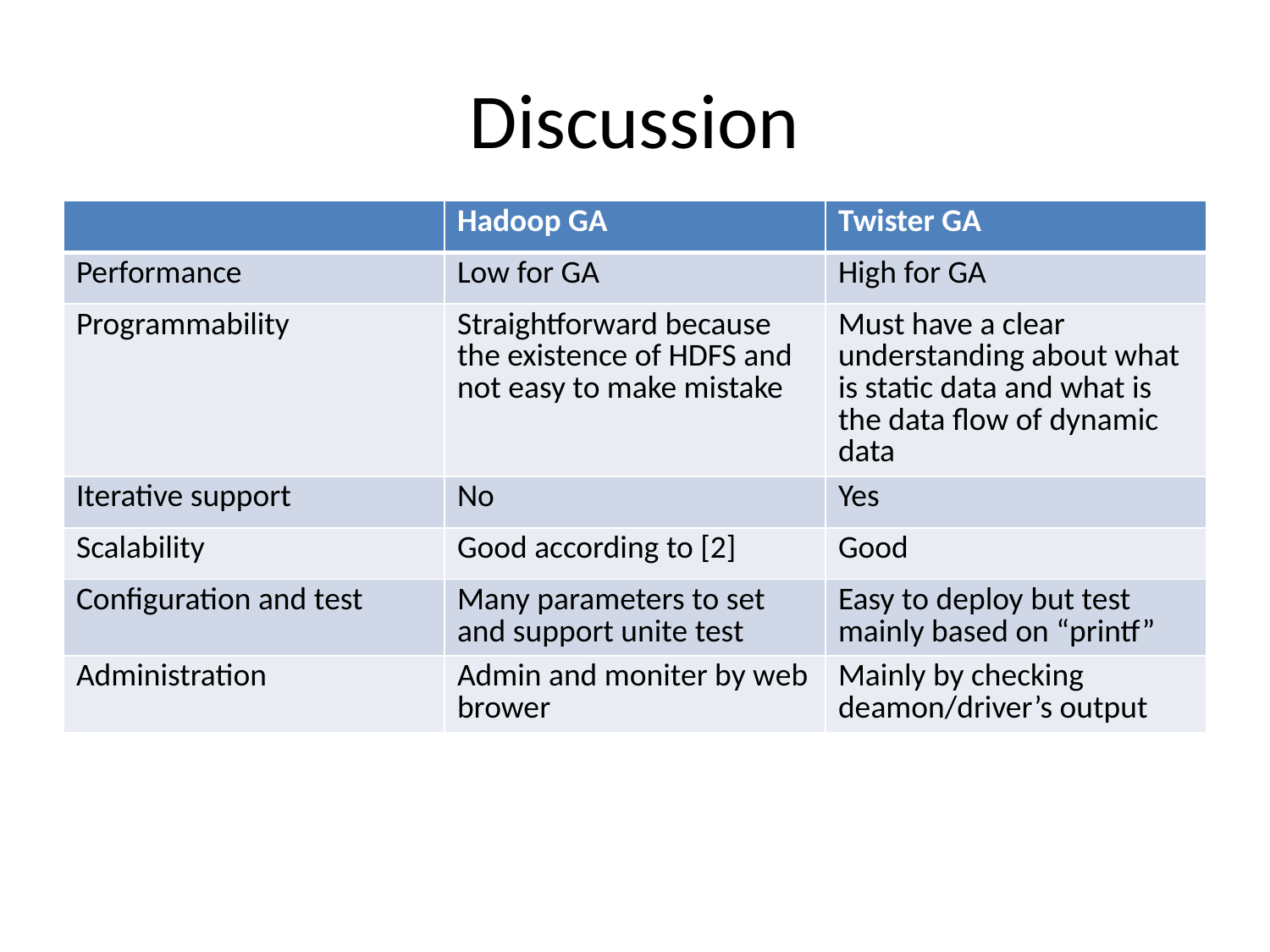

# Discussion
|  | Hadoop GA | Twister GA |
| --- | --- | --- |
| Performance | Low for GA | High for GA |
| Programmability | Straightforward because the existence of HDFS and not easy to make mistake | Must have a clear understanding about what is static data and what is the data flow of dynamic data |
| Iterative support | No | Yes |
| Scalability | Good according to [2] | Good |
| Configuration and test | Many parameters to set and support unite test | Easy to deploy but test mainly based on “printf” |
| Administration | Admin and moniter by web brower | Mainly by checking deamon/driver’s output |